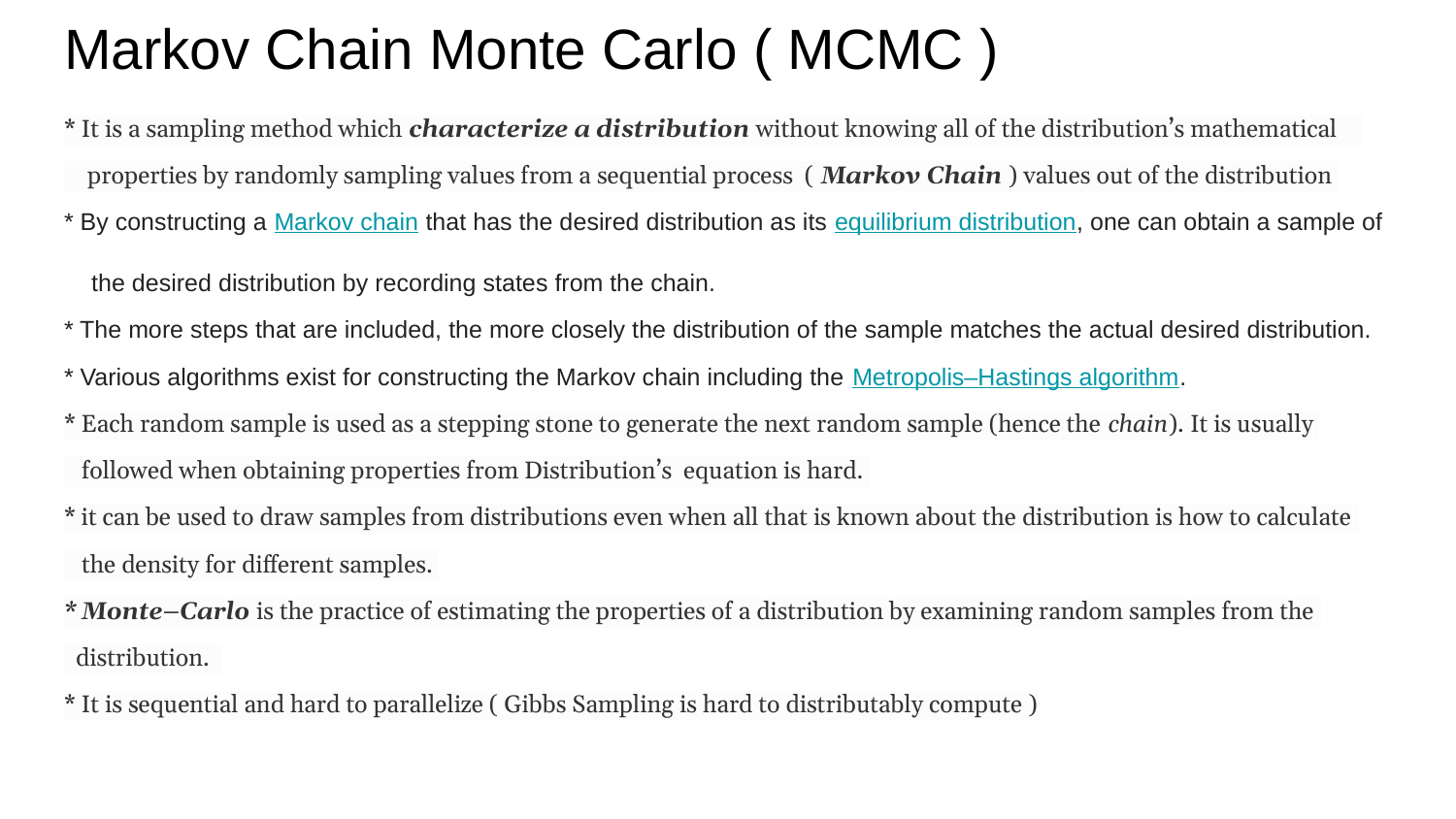

# Markov Chain Monte Carlo ( MCMC )
* It is a sampling method which characterize a distribution without knowing all of the distribution’s mathematical
    properties by randomly sampling values from a sequential process  ( Markov Chain ) values out of the distribution
* By constructing a Markov chain that has the desired distribution as its equilibrium distribution, one can obtain a sample of
    the desired distribution by recording states from the chain.
* The more steps that are included, the more closely the distribution of the sample matches the actual desired distribution.
* Various algorithms exist for constructing the Markov chain including the Metropolis–Hastings algorithm.
* Each random sample is used as a stepping stone to generate the next random sample (hence the chain). It is usually
   followed when obtaining properties from Distribution’s  equation is hard.
* it can be used to draw samples from distributions even when all that is known about the distribution is how to calculate
   the density for different samples.
* Monte–Carlo is the practice of estimating the properties of a distribution by examining random samples from the
  distribution.
* It is sequential and hard to parallelize ( Gibbs Sampling is hard to distributably compute )